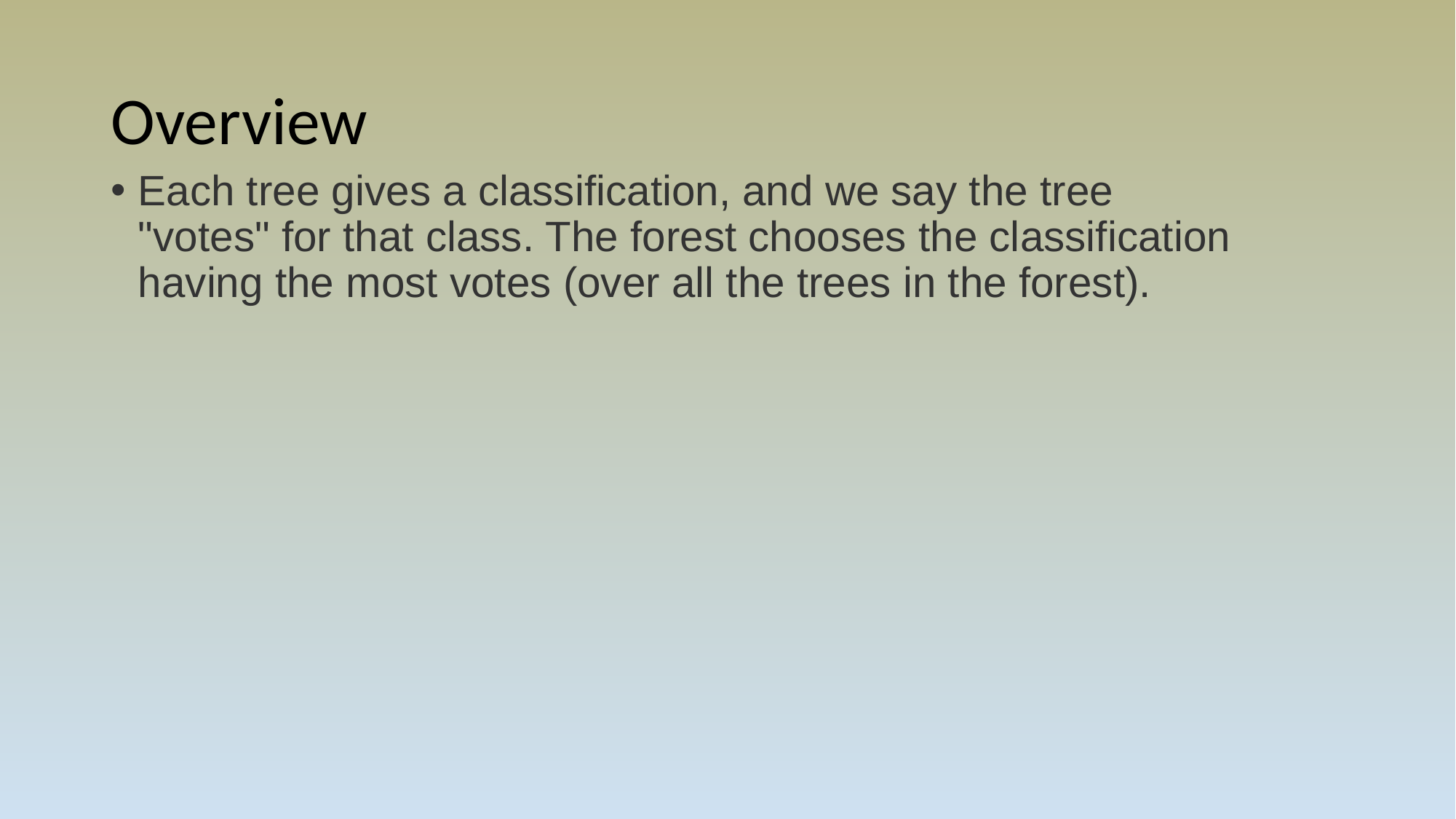

# Overview
Each tree gives a classification, and we say the tree
"votes" for that class. The forest chooses the classification having the most votes (over all the trees in the forest).